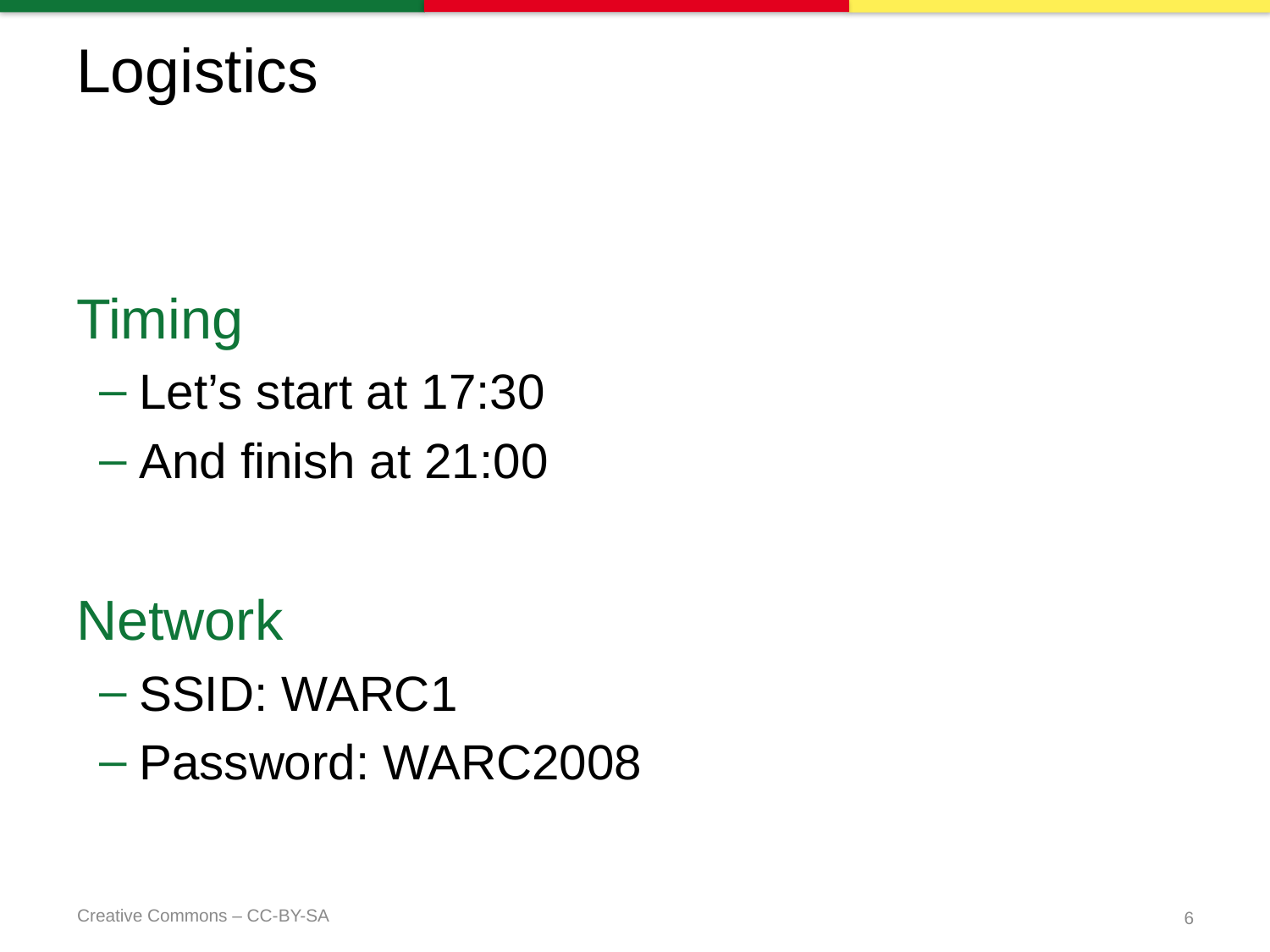

# Logistics
Timing
Let’s start at 17:30
And finish at 21:00

Network
SSID: WARC1
Password: WARC2008
6